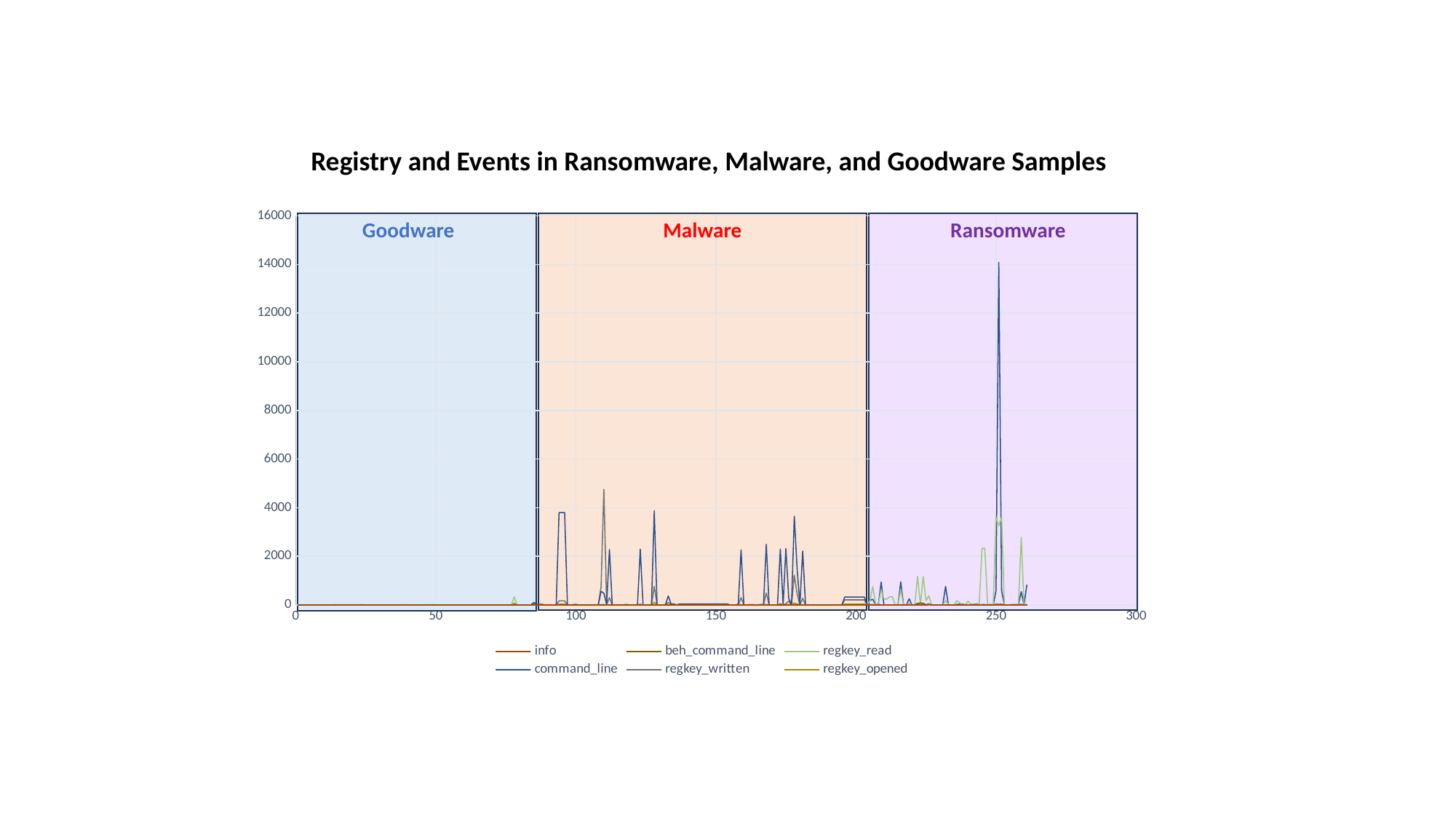

Registry and Events in Ransomware, Malware, and Goodware Samples

### Chart

| Category | info | beh_command_line | regkey_read | command_line | regkey_written | regkey_opened |
|---|---|---|---|---|---|---|
Goodware
Malware
Ransomware